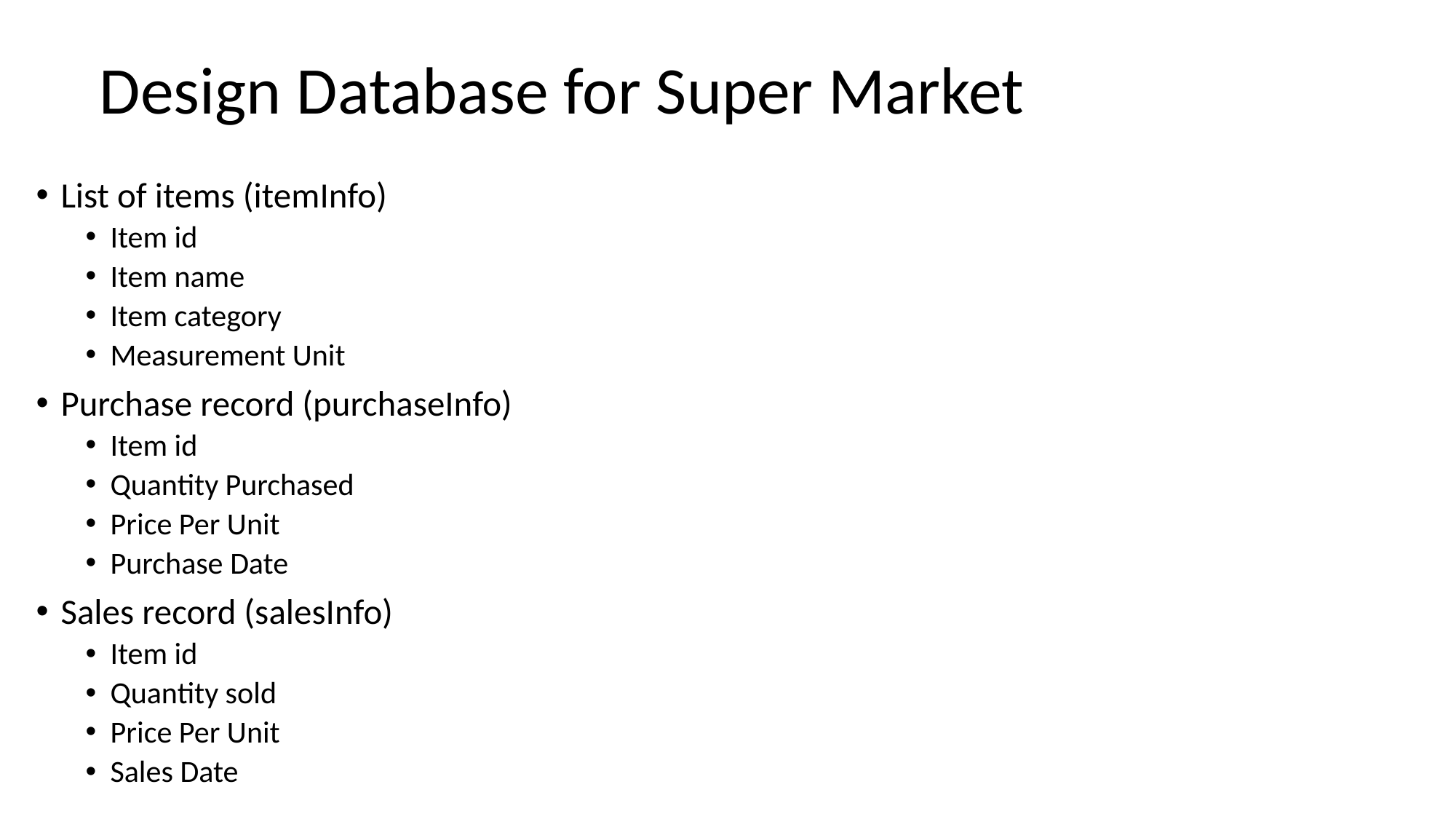

# Design Database for Super Market
List of items (itemInfo)
Item id
Item name
Item category
Measurement Unit
Purchase record (purchaseInfo)
Item id
Quantity Purchased
Price Per Unit
Purchase Date
Sales record (salesInfo)
Item id
Quantity sold
Price Per Unit
Sales Date